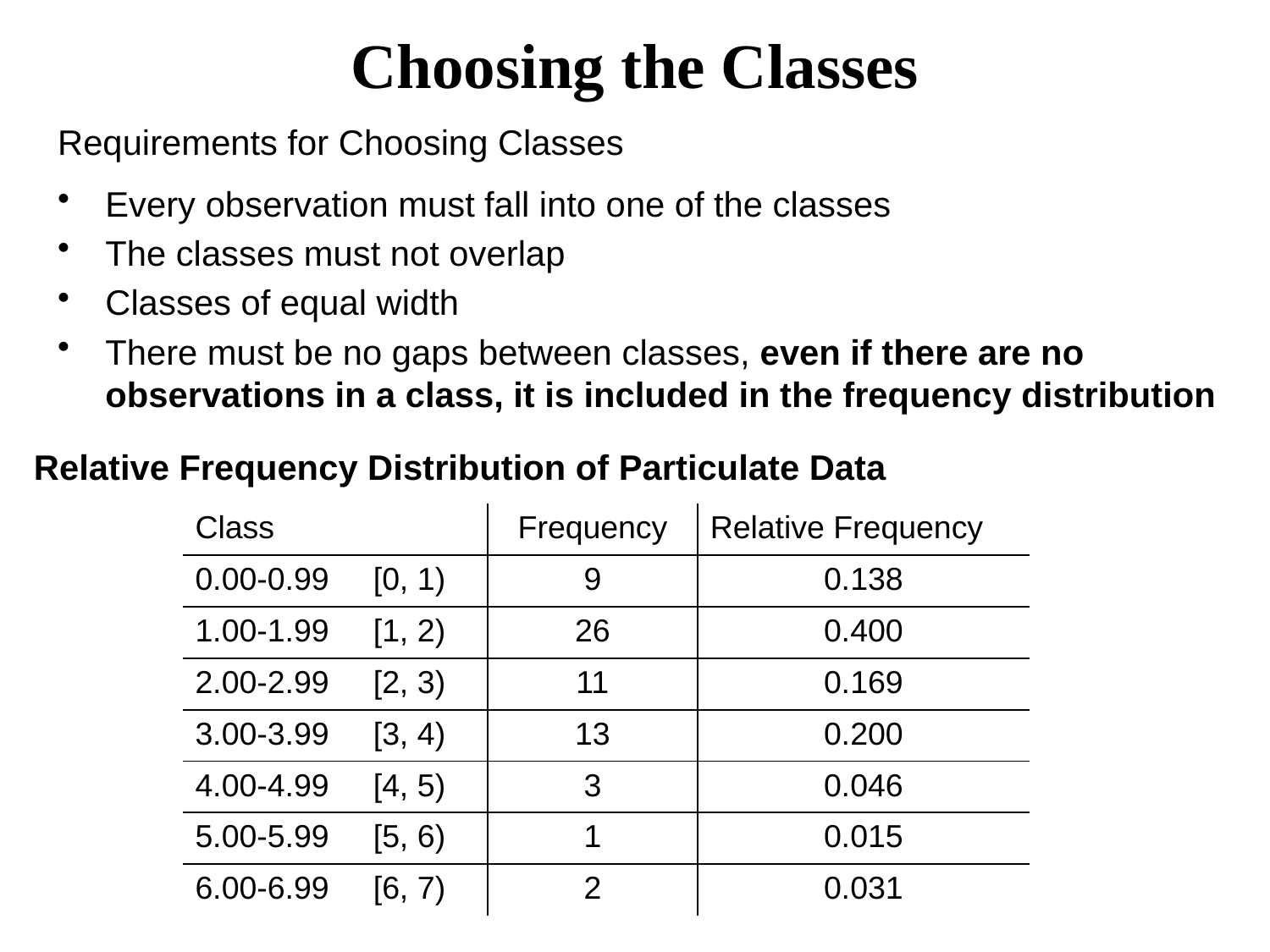

# Choosing the Classes
Requirements for Choosing Classes

Every observation must fall into one of the classes
The classes must not overlap
Classes of equal width
There must be no gaps between classes, even if there are no observations in a class, it is included in the frequency distribution

Relative Frequency Distribution of Particulate Data
| Class | Frequency | Relative Frequency |
| --- | --- | --- |
| 0.00-0.99 [0, 1) | 9 | 0.138 |
| 1.00-1.99 [1, 2) | 26 | 0.400 |
| 2.00-2.99 [2, 3) | 11 | 0.169 |
| 3.00-3.99 [3, 4) | 13 | 0.200 |
| 4.00-4.99 [4, 5) | 3 | 0.046 |
| 5.00-5.99 [5, 6) | 1 | 0.015 |
| 6.00-6.99 [6, 7) | 2 | 0.031 |